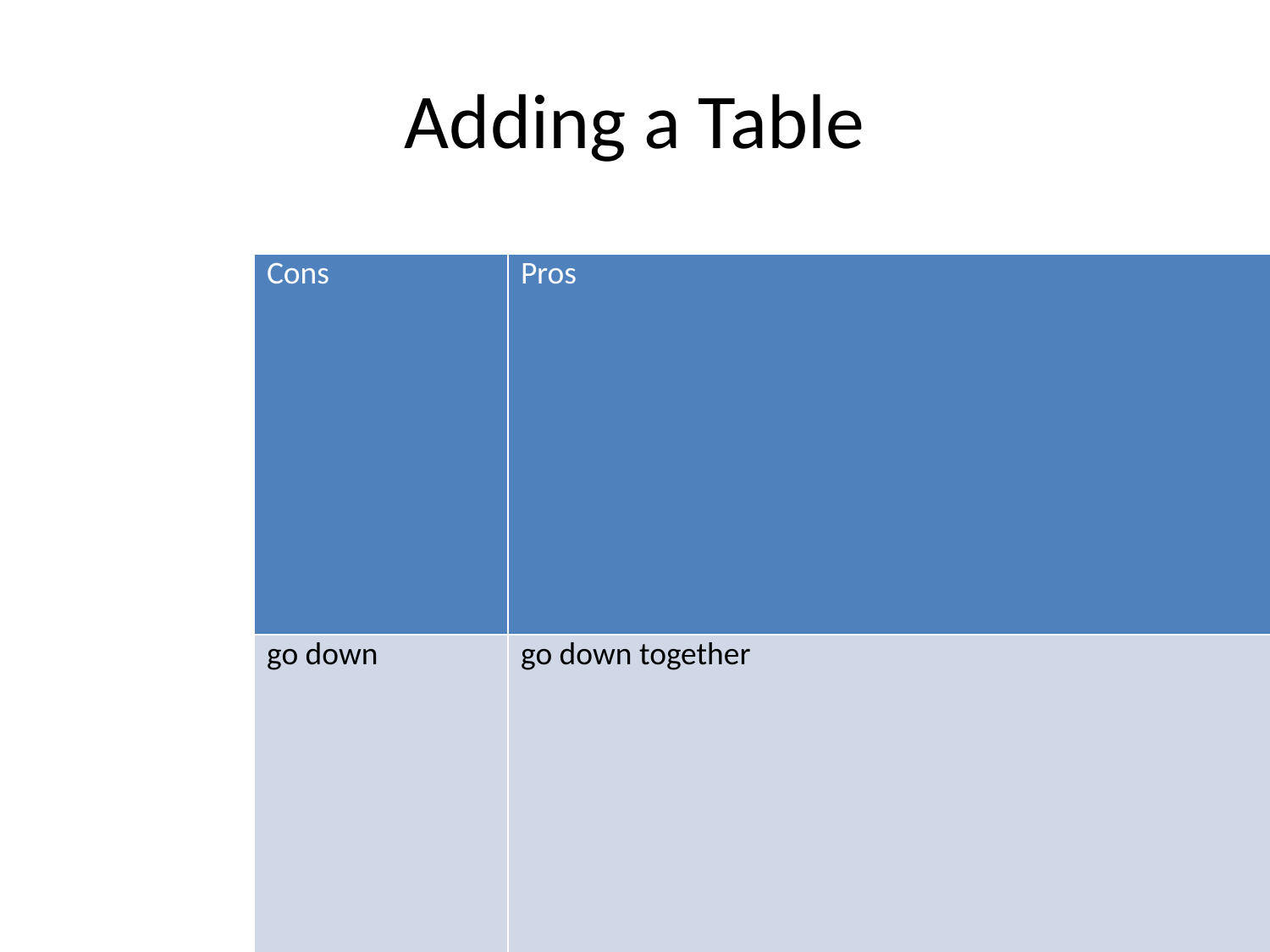

# Adding a Table
| Cons | Pros |
| --- | --- |
| go down | go down together |